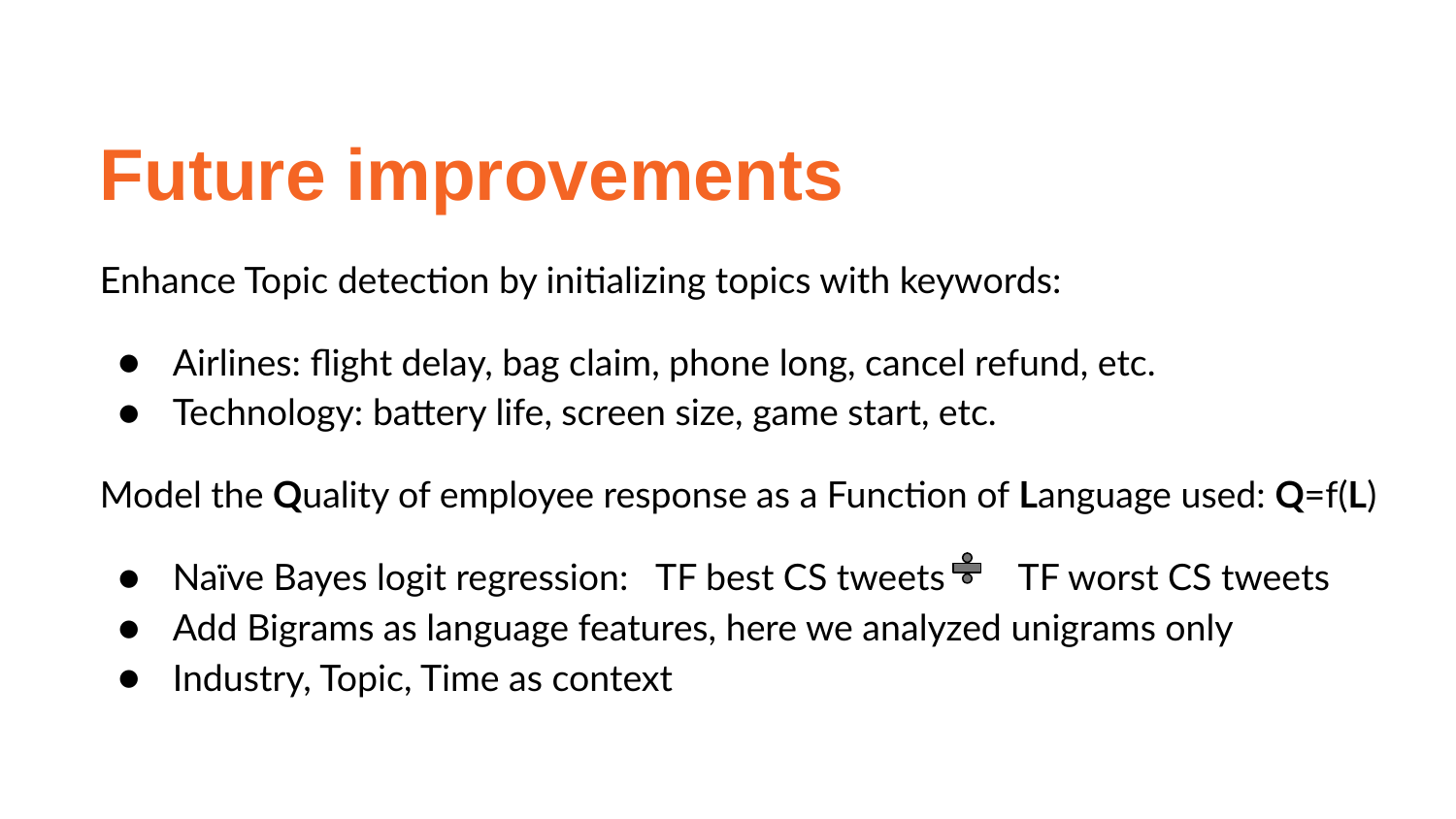

Future improvements
Enhance Topic detection by initializing topics with keywords:
Airlines: flight delay, bag claim, phone long, cancel refund, etc.
Technology: battery life, screen size, game start, etc.
Model the Quality of employee response as a Function of Language used: Q=f(L)
Naïve Bayes logit regression:   TF best CS tweets        TF worst CS tweets
Add Bigrams as language features, here we analyzed unigrams only
Industry, Topic, Time as context